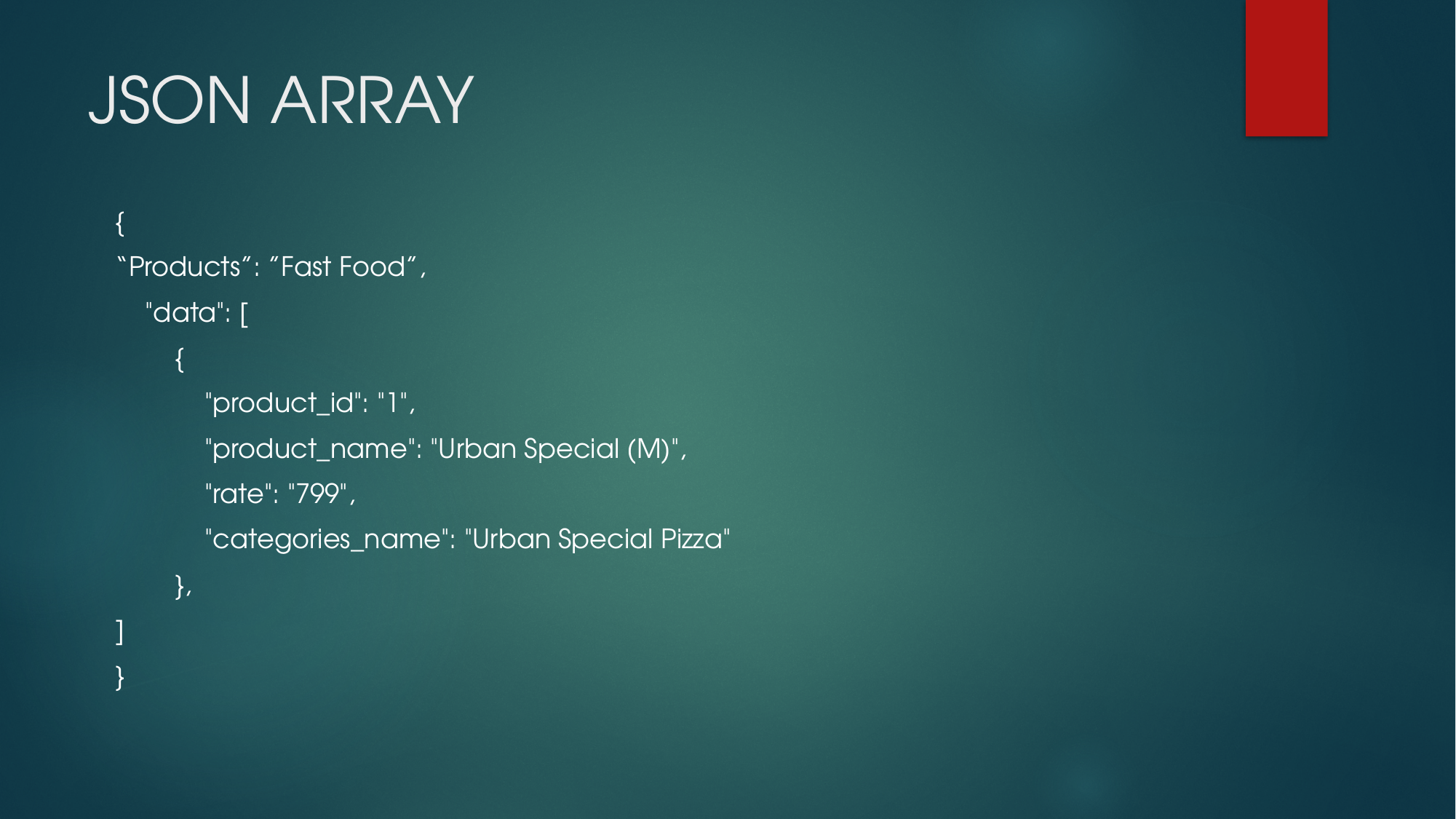

# JSON ARRAY
{
“Products”: ”Fast Food”,
    "data": [
        {
            "product_id": "1",
            "product_name": "Urban Special (M)",
            "rate": "799",
            "categories_name": "Urban Special Pizza"
        },
]
}